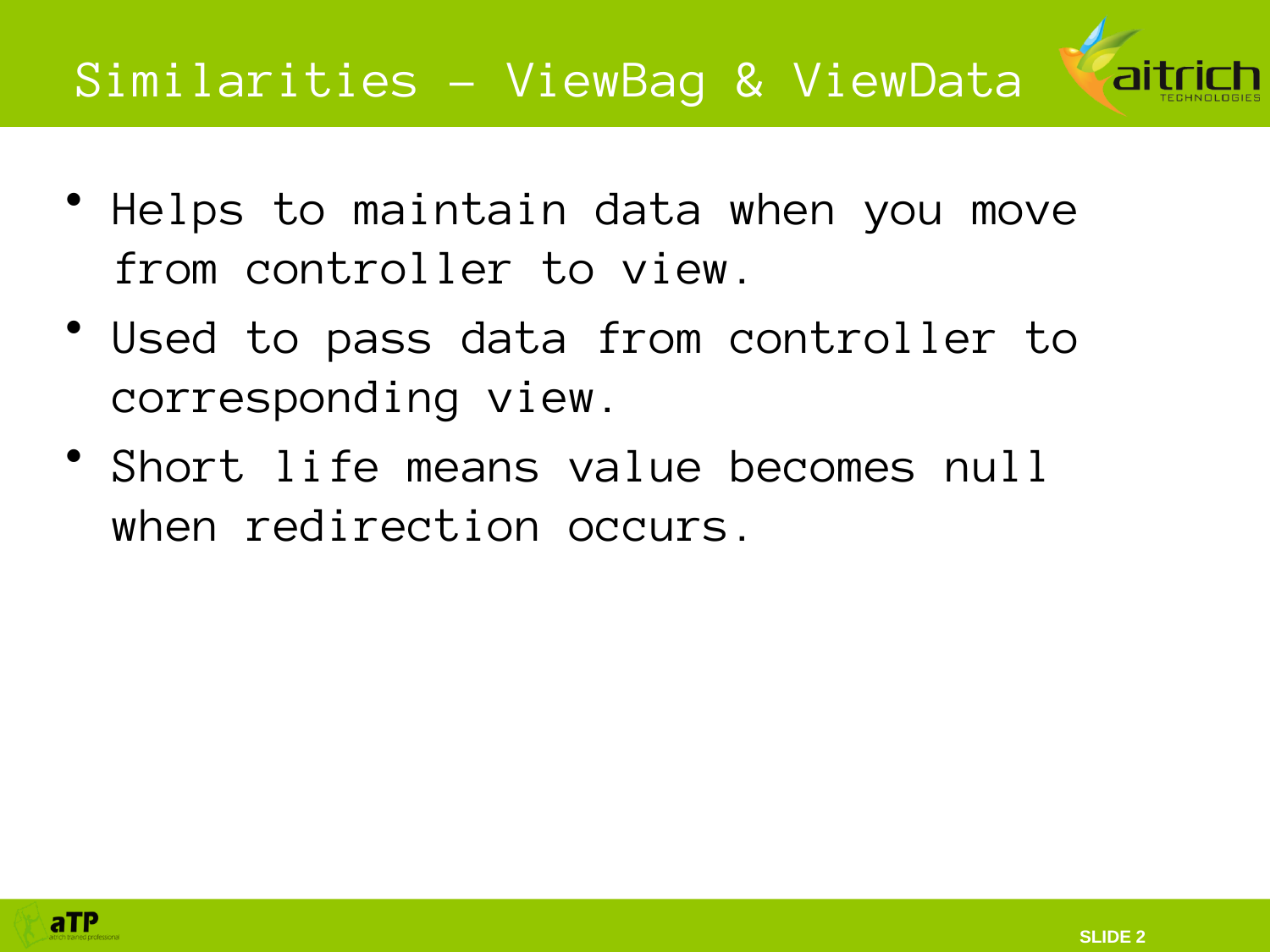

# Similarities - ViewBag & ViewData
Helps to maintain data when you move from controller to view.
Used to pass data from controller to corresponding view.
Short life means value becomes null when redirection occurs.